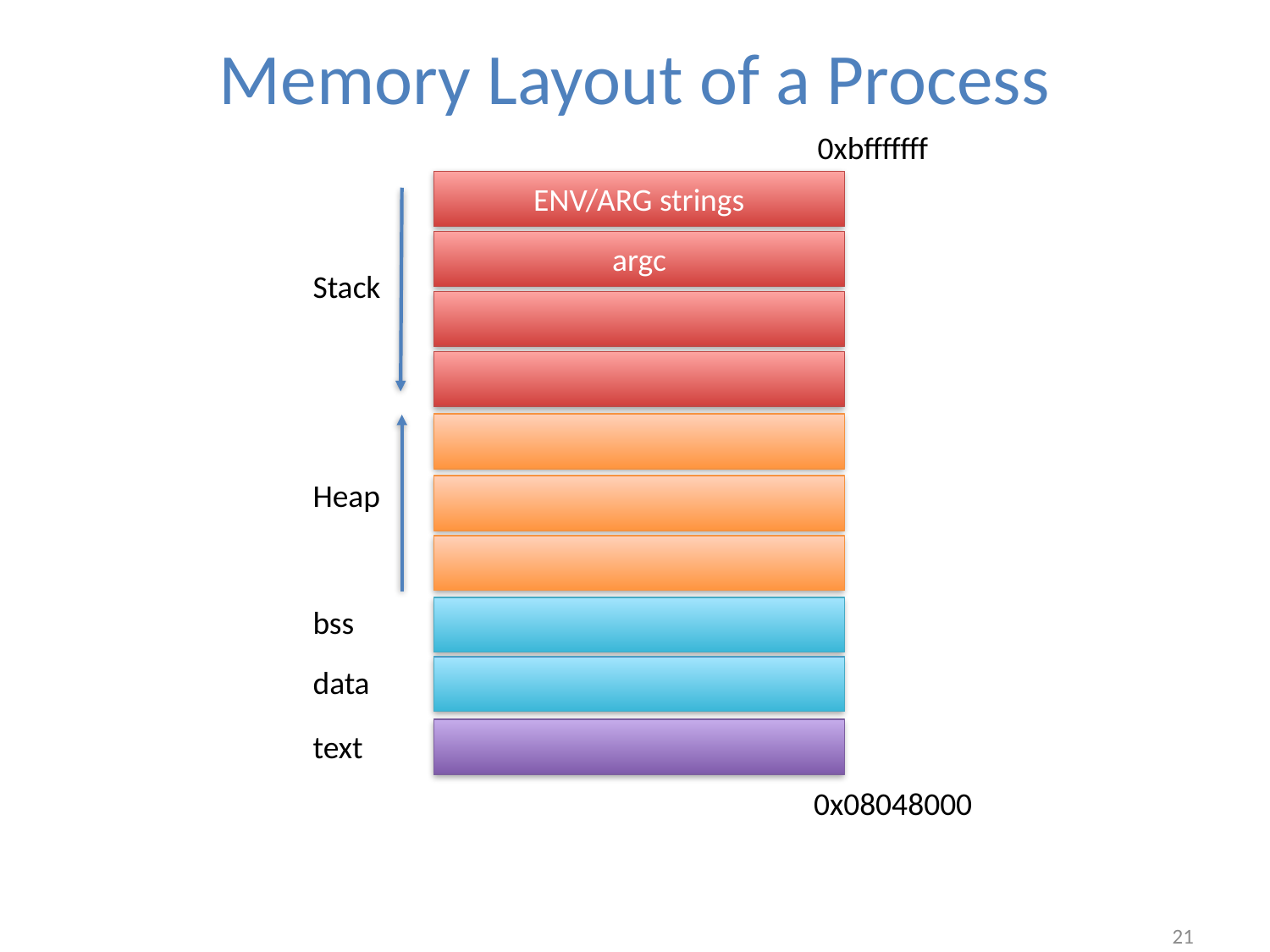

# Memory Layout of a Process
0xbfffffff
ENV/ARG strings
argc
Stack

Heap

bss

data

text
0x08048000
21